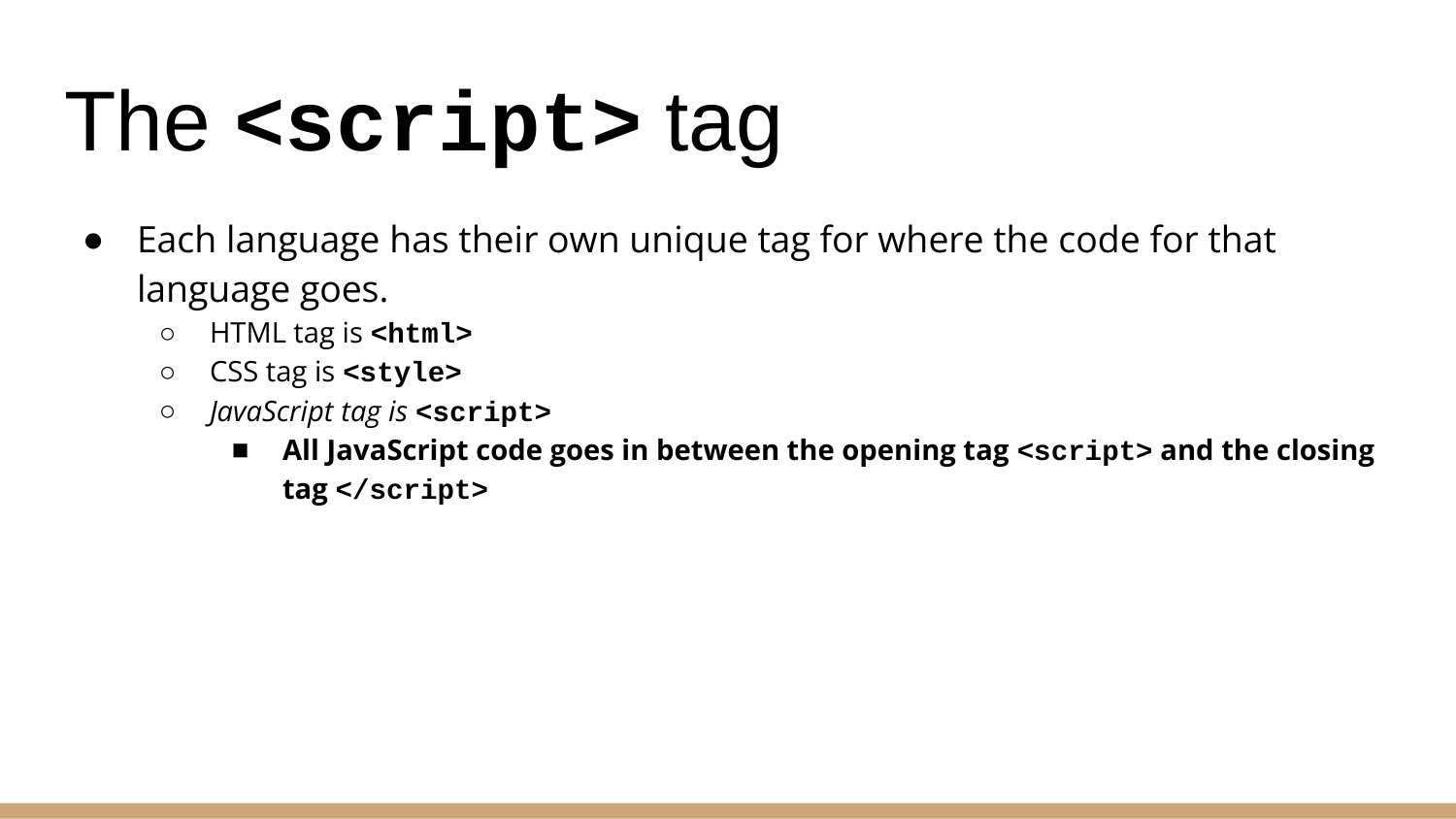

# The <script> tag
Each language has their own unique tag for where the code for that language goes.
HTML tag is <html>
CSS tag is <style>
JavaScript tag is <script>
All JavaScript code goes in between the opening tag <script> and the closing tag </script>